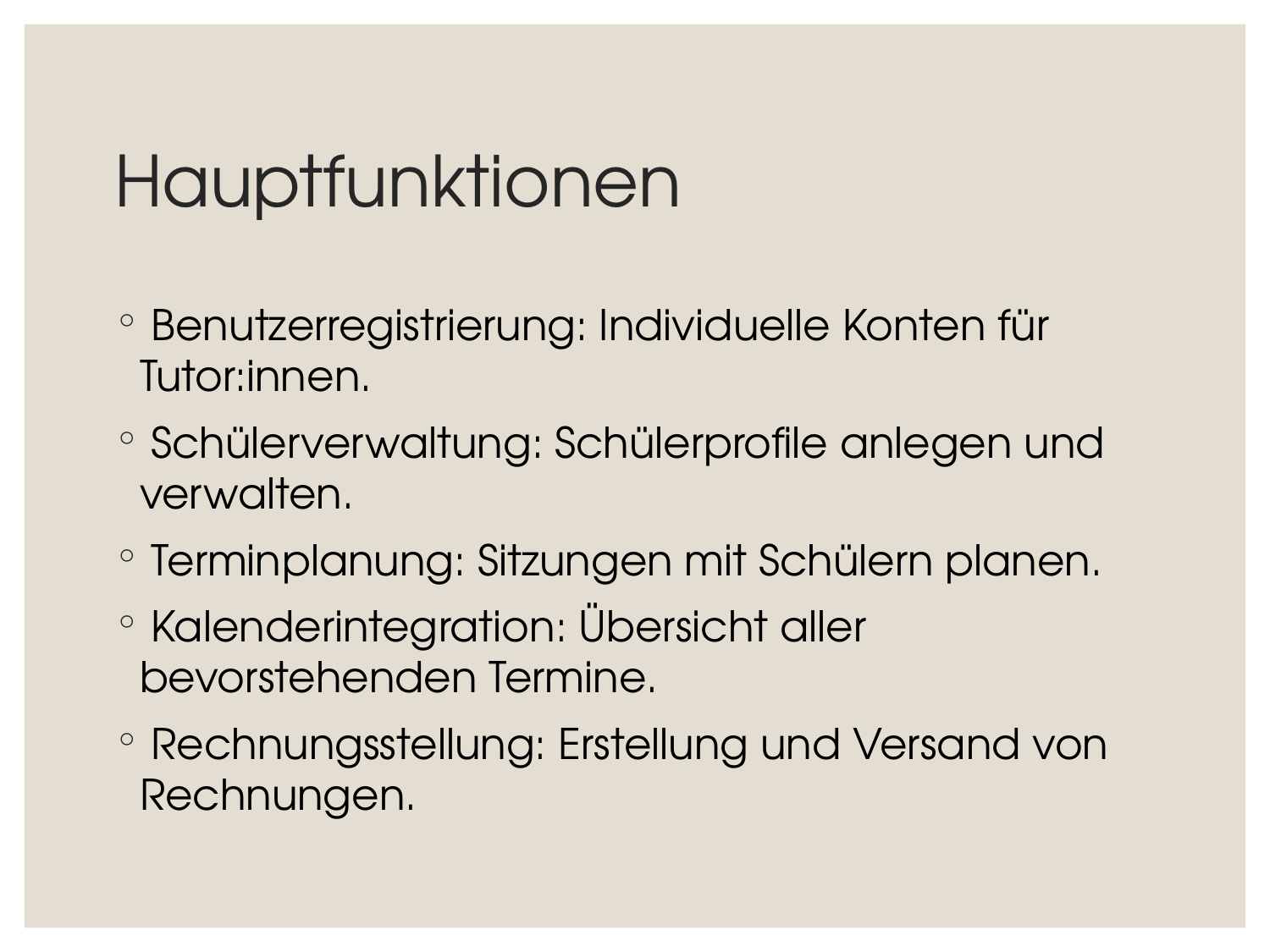

# Hauptfunktionen
 Benutzerregistrierung: Individuelle Konten für Tutor:innen.
 Schülerverwaltung: Schülerprofile anlegen und verwalten.
 Terminplanung: Sitzungen mit Schülern planen.
 Kalenderintegration: Übersicht aller bevorstehenden Termine.
 Rechnungsstellung: Erstellung und Versand von Rechnungen.